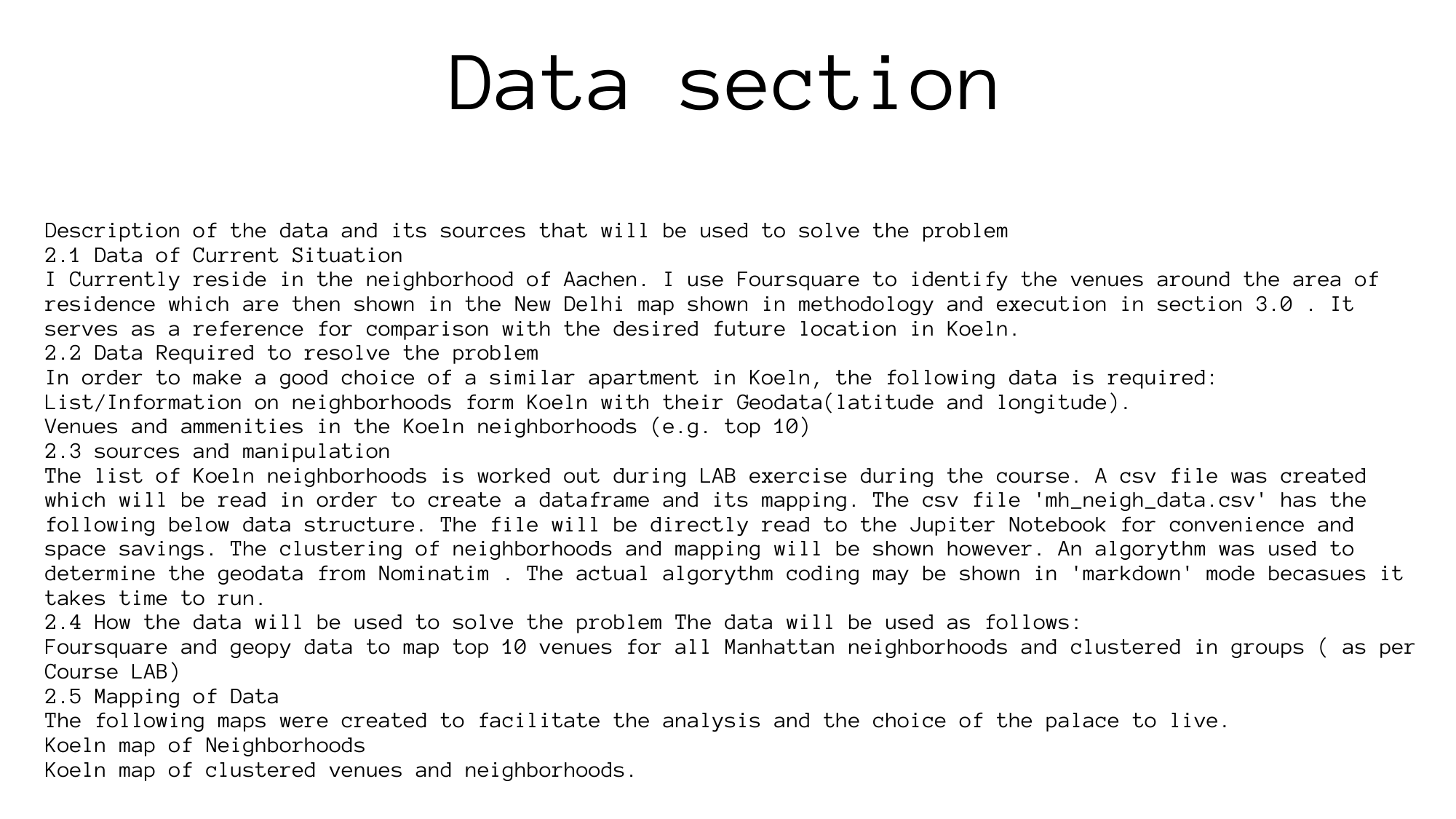

# Data section
Description of the data and its sources that will be used to solve the problem
2.1 Data of Current Situation
I Currently reside in the neighborhood of Aachen. I use Foursquare to identify the venues around the area of residence which are then shown in the New Delhi map shown in methodology and execution in section 3.0 . It serves as a reference for comparison with the desired future location in Koeln.
2.2 Data Required to resolve the problem
In order to make a good choice of a similar apartment in Koeln, the following data is required:
List/Information on neighborhoods form Koeln with their Geodata(latitude and longitude).
Venues and ammenities in the Koeln neighborhoods (e.g. top 10)
2.3 sources and manipulation
The list of Koeln neighborhoods is worked out during LAB exercise during the course. A csv file was created which will be read in order to create a dataframe and its mapping. The csv file 'mh_neigh_data.csv' has the following below data structure. The file will be directly read to the Jupiter Notebook for convenience and space savings. The clustering of neighborhoods and mapping will be shown however. An algorythm was used to determine the geodata from Nominatim . The actual algorythm coding may be shown in 'markdown' mode becasues it takes time to run.
2.4 How the data will be used to solve the problem The data will be used as follows:
Foursquare and geopy data to map top 10 venues for all Manhattan neighborhoods and clustered in groups ( as per Course LAB)
2.5 Mapping of Data
The following maps were created to facilitate the analysis and the choice of the palace to live.
Koeln map of Neighborhoods
Koeln map of clustered venues and neighborhoods.